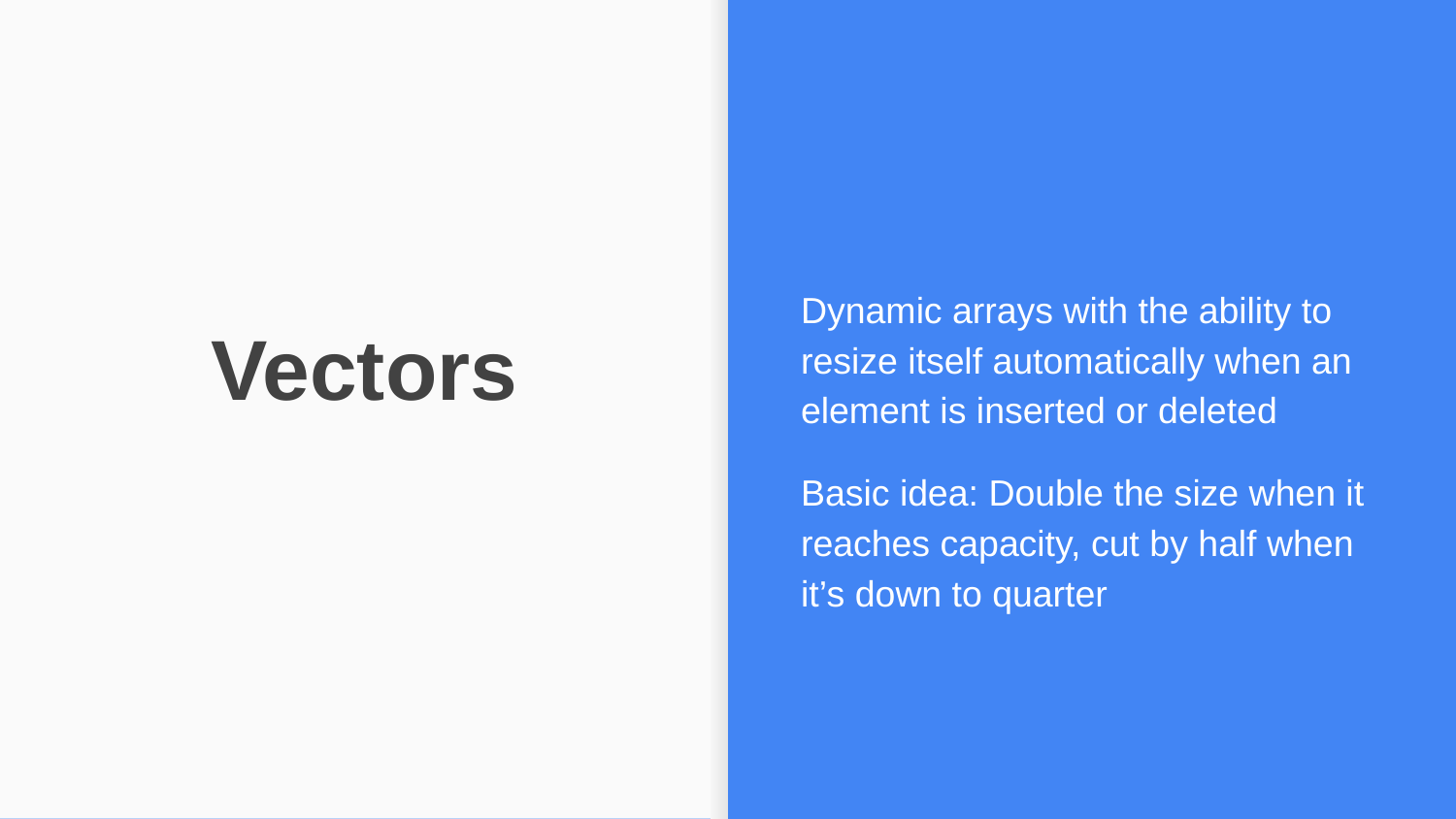

Dynamic arrays with the ability to resize itself automatically when an element is inserted or deleted
Basic idea: Double the size when it reaches capacity, cut by half when it’s down to quarter
# Vectors